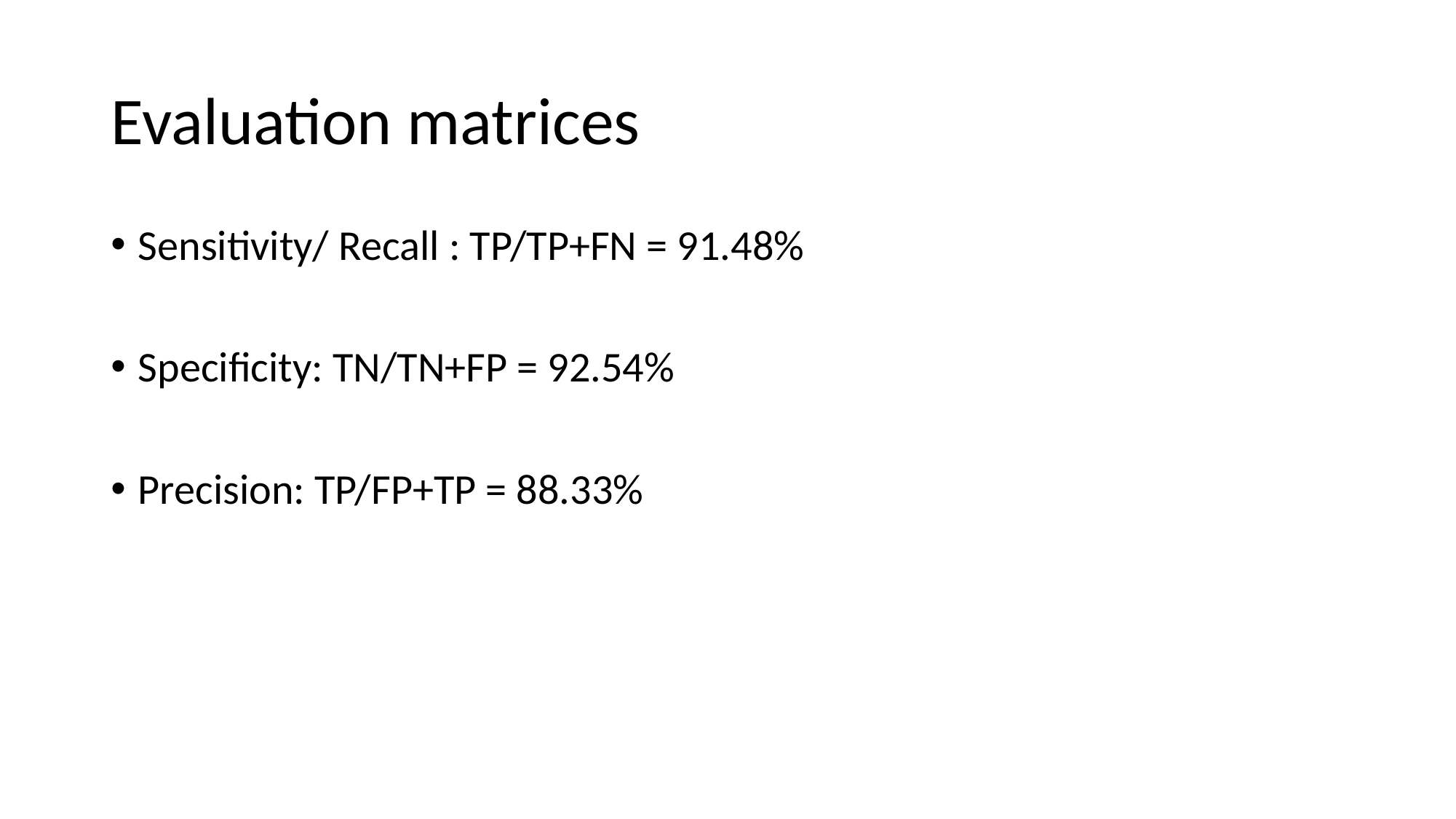

# Evaluation matrices
Sensitivity/ Recall : TP/TP+FN = 91.48%

Specificity: TN/TN+FP = 92.54%

Precision: TP/FP+TP = 88.33%